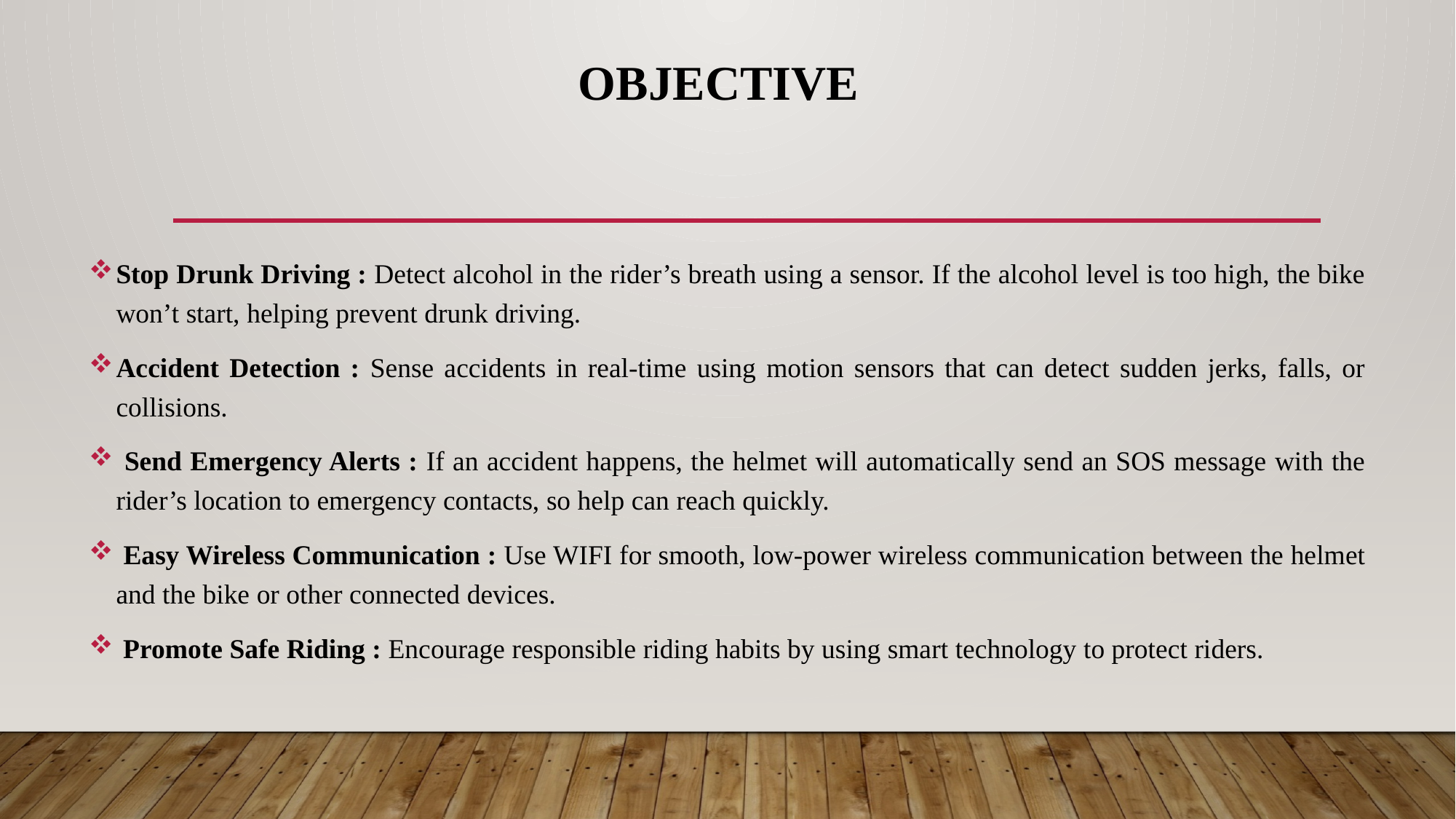

# OBJECTIVE
Stop Drunk Driving : Detect alcohol in the rider’s breath using a sensor. If the alcohol level is too high, the bike won’t start, helping prevent drunk driving.
Accident Detection : Sense accidents in real-time using motion sensors that can detect sudden jerks, falls, or collisions.
 Send Emergency Alerts : If an accident happens, the helmet will automatically send an SOS message with the rider’s location to emergency contacts, so help can reach quickly.
 Easy Wireless Communication : Use WIFI for smooth, low-power wireless communication between the helmet and the bike or other connected devices.
 Promote Safe Riding : Encourage responsible riding habits by using smart technology to protect riders.